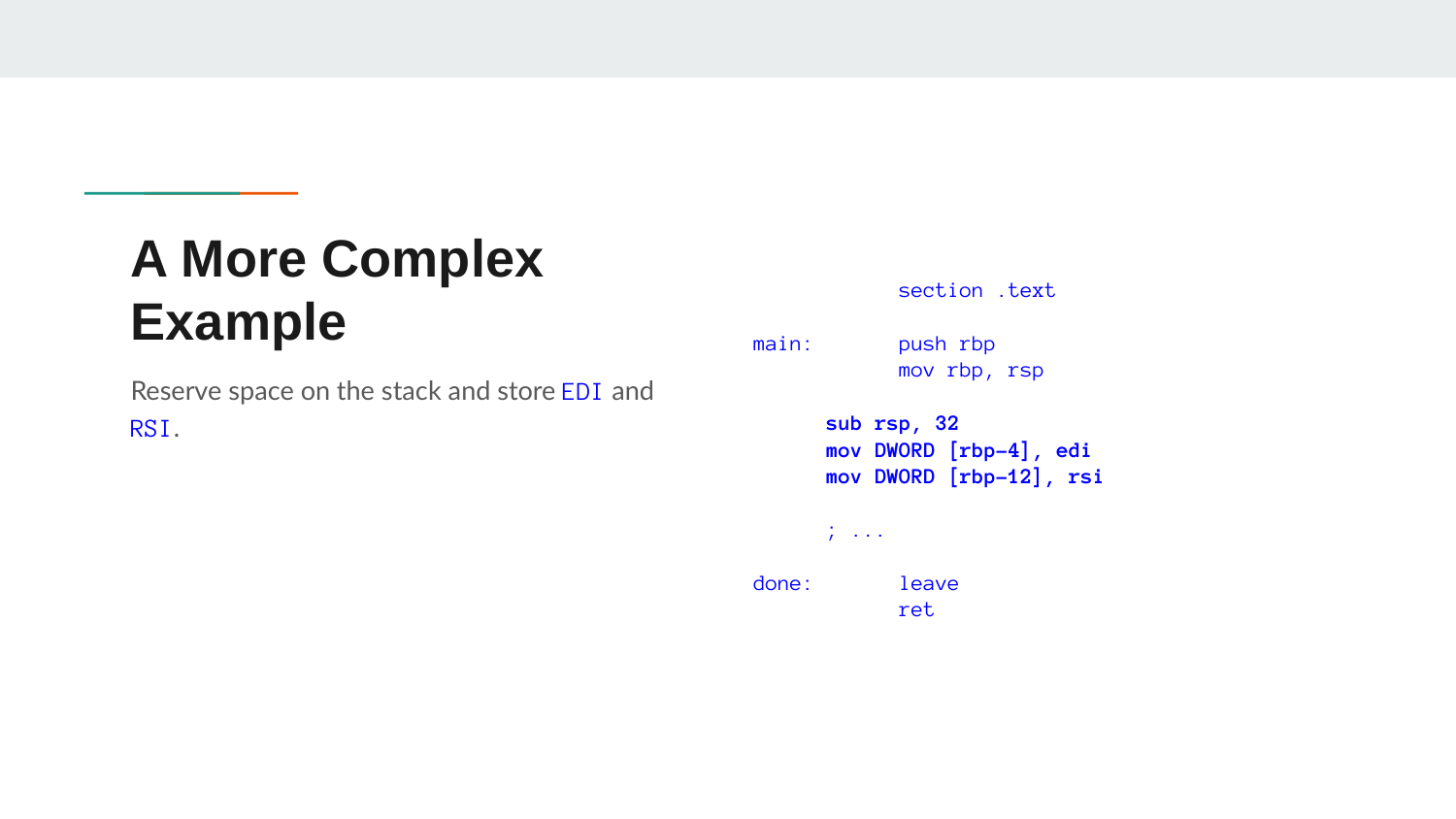

section .text

main:	push rbp
	mov rbp, rsp

sub rsp, 32
mov DWORD [rbp-4], edi
mov DWORD [rbp-12], rsi

; ...

done:	leave
	ret
# A More Complex Example
Reserve space on the stack and store EDI and RSI.